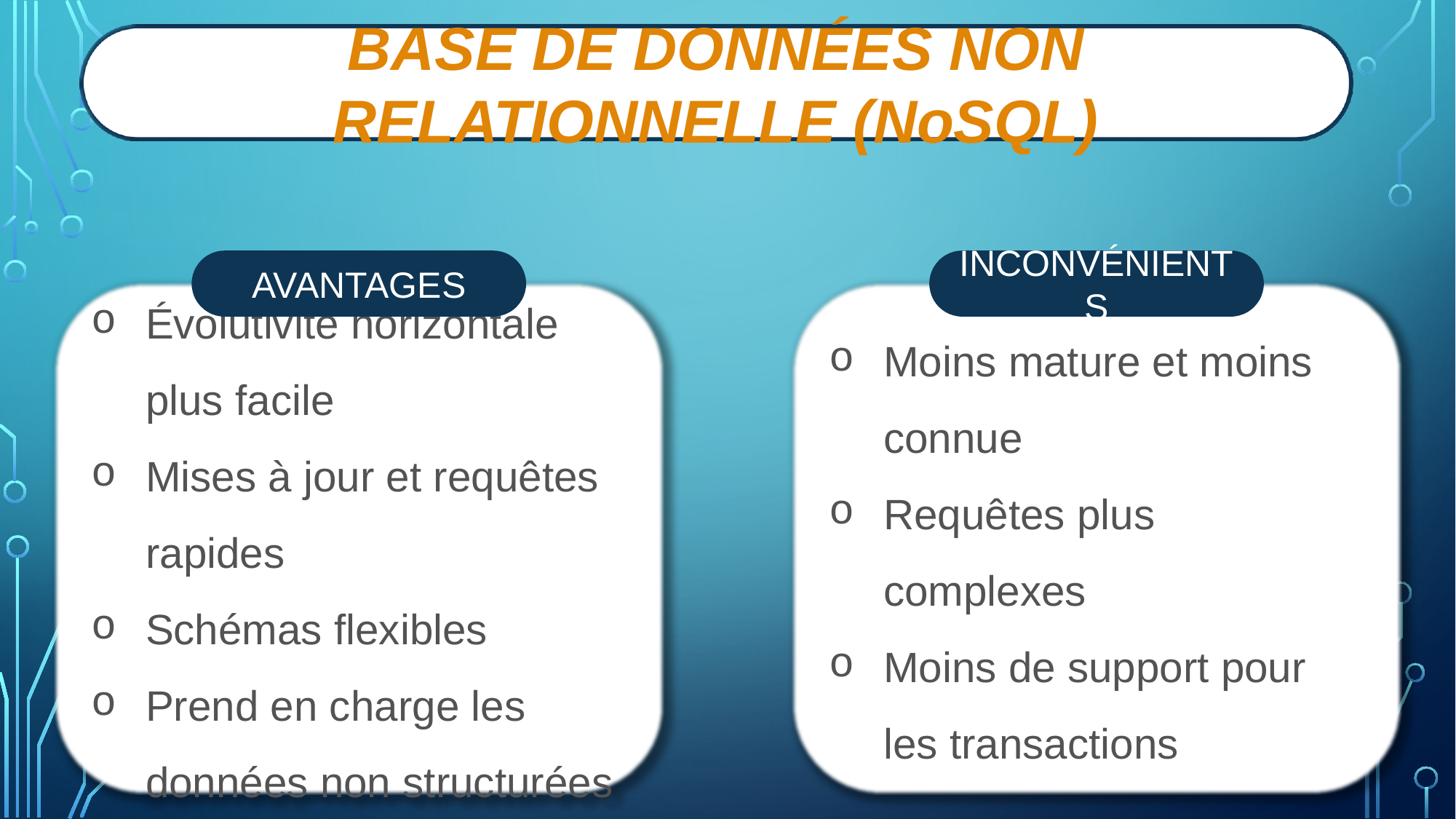

BASE DE DONNÉES NON RELATIONNELLE (NoSQL)
INCONVÉNIENTS
AVANTAGES
Évolutivité horizontale plus facile
Mises à jour et requêtes rapides
Schémas flexibles
Prend en charge les données non structurées
Moins mature et moins connue
Requêtes plus complexes
Moins de support pour les transactions